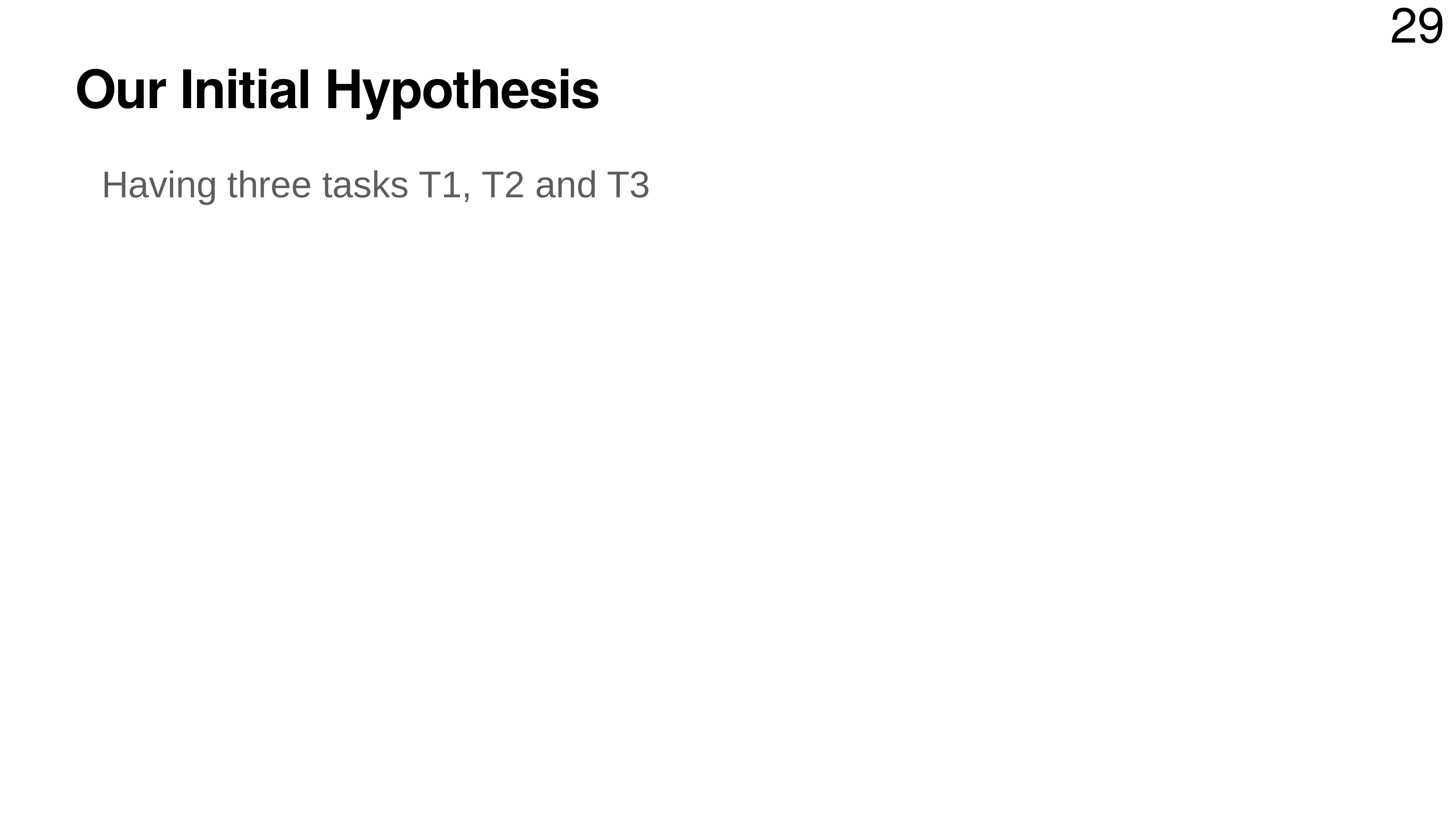

29
# Our Initial Hypothesis
Having three tasks T1, T2 and T3